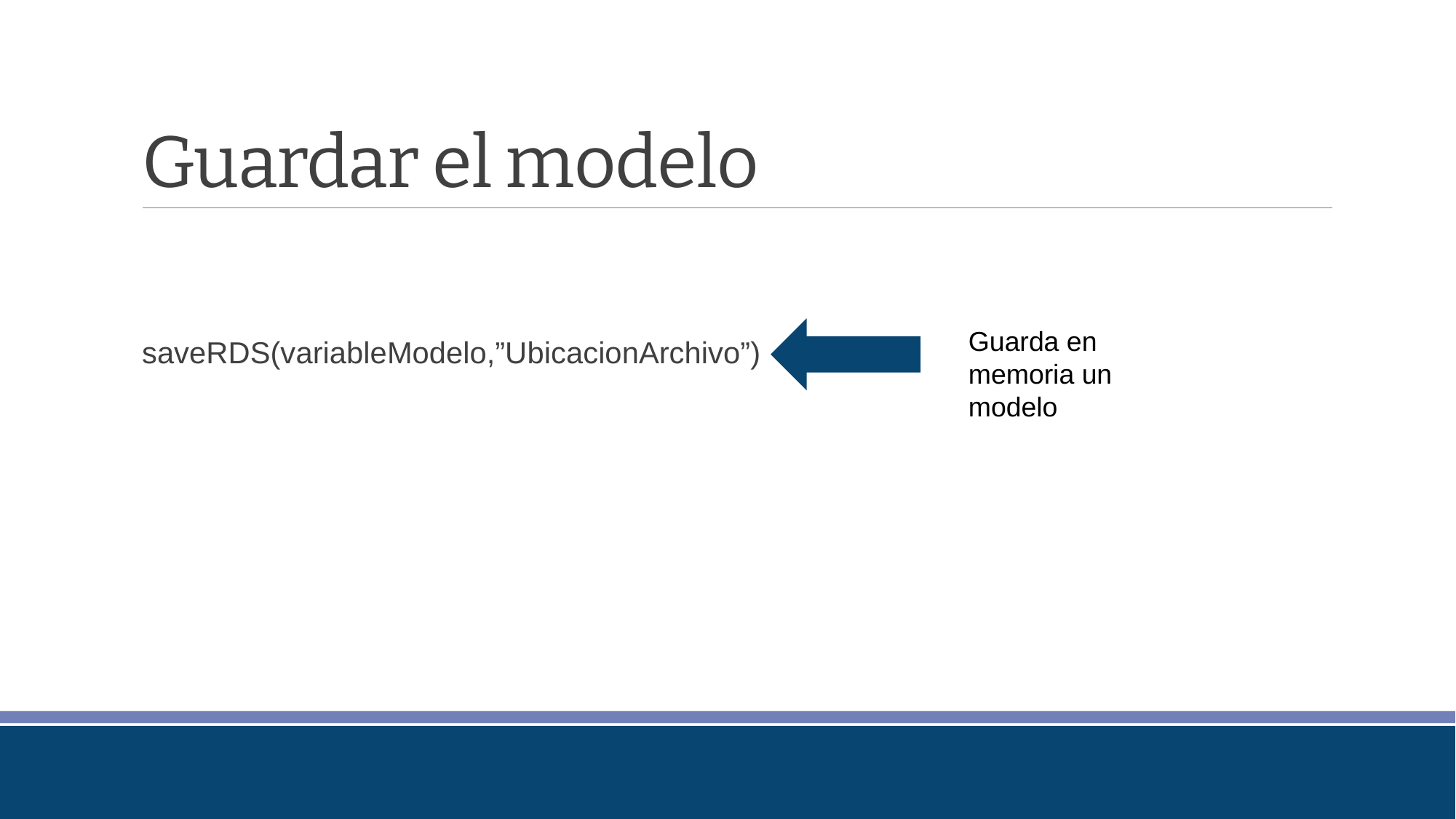

# Guardar el modelo

saveRDS(variableModelo,”UbicacionArchivo”)

Guarda en memoria un modelo